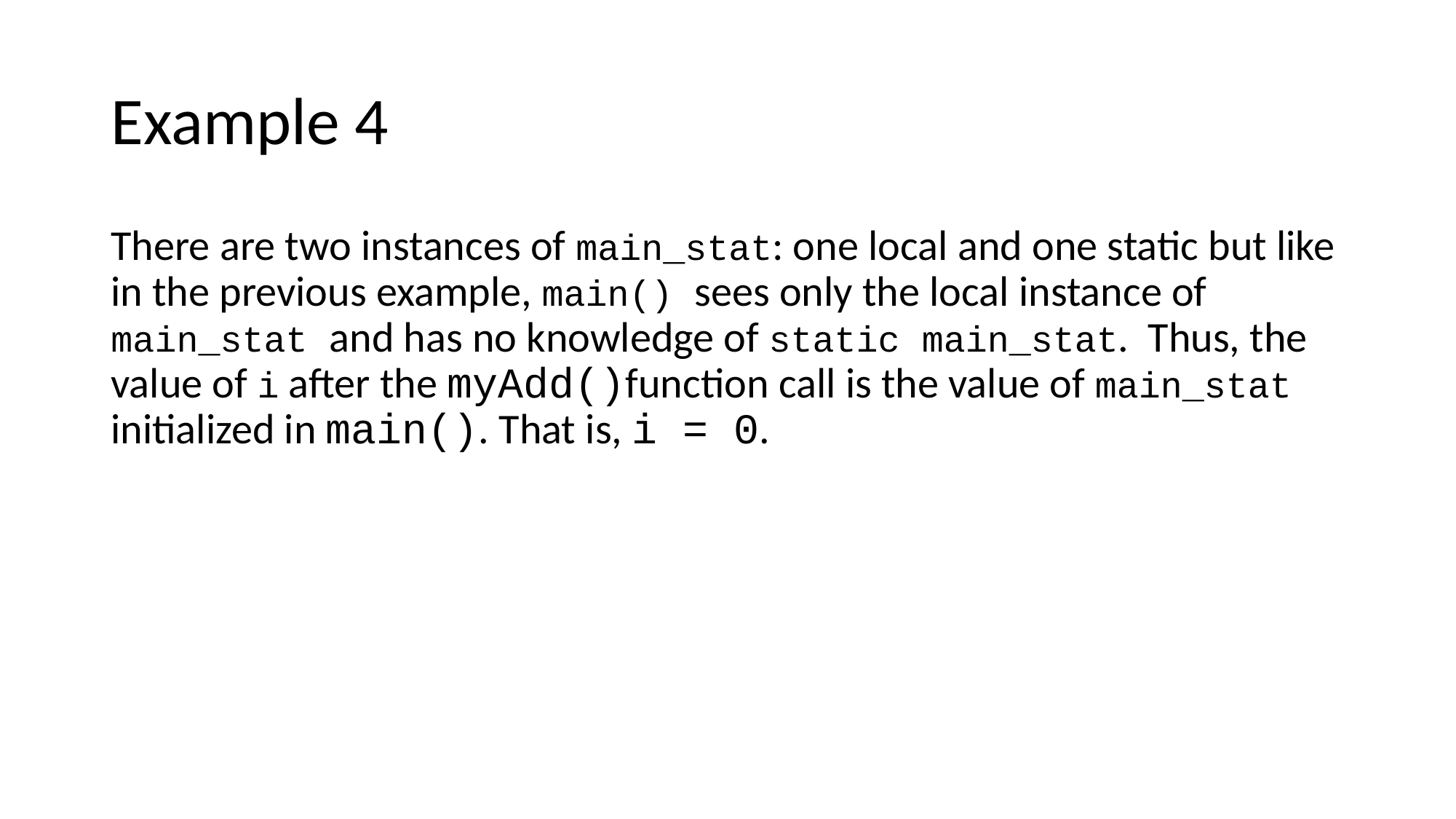

# Example 4
There are two instances of main_stat: one local and one static but like in the previous example, main() sees only the local instance of main_stat and has no knowledge of static main_stat.  Thus, the value of i after the myAdd()function call is the value of main_stat initialized in main(). That is, i = 0.